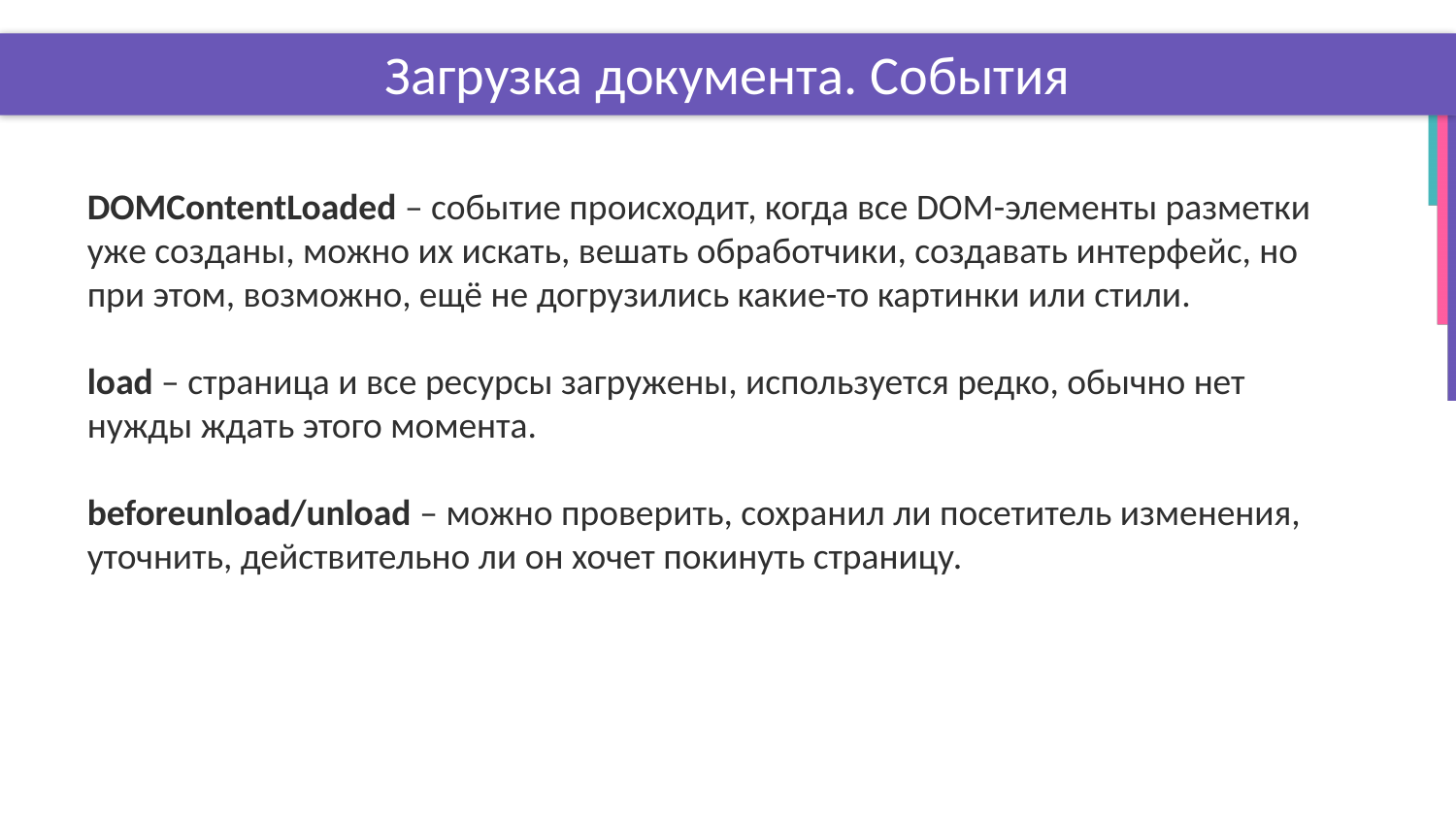

# Загрузка документа. События
DOMContentLoaded – событие происходит, когда все DOM-элементы разметки уже созданы, можно их искать, вешать обработчики, создавать интерфейс, но при этом, возможно, ещё не догрузились какие-то картинки или стили.

load – страница и все ресурсы загружены, используется редко, обычно нет нужды ждать этого момента.

beforeunload/unload – можно проверить, сохранил ли посетитель изменения, уточнить, действительно ли он хочет покинуть страницу.